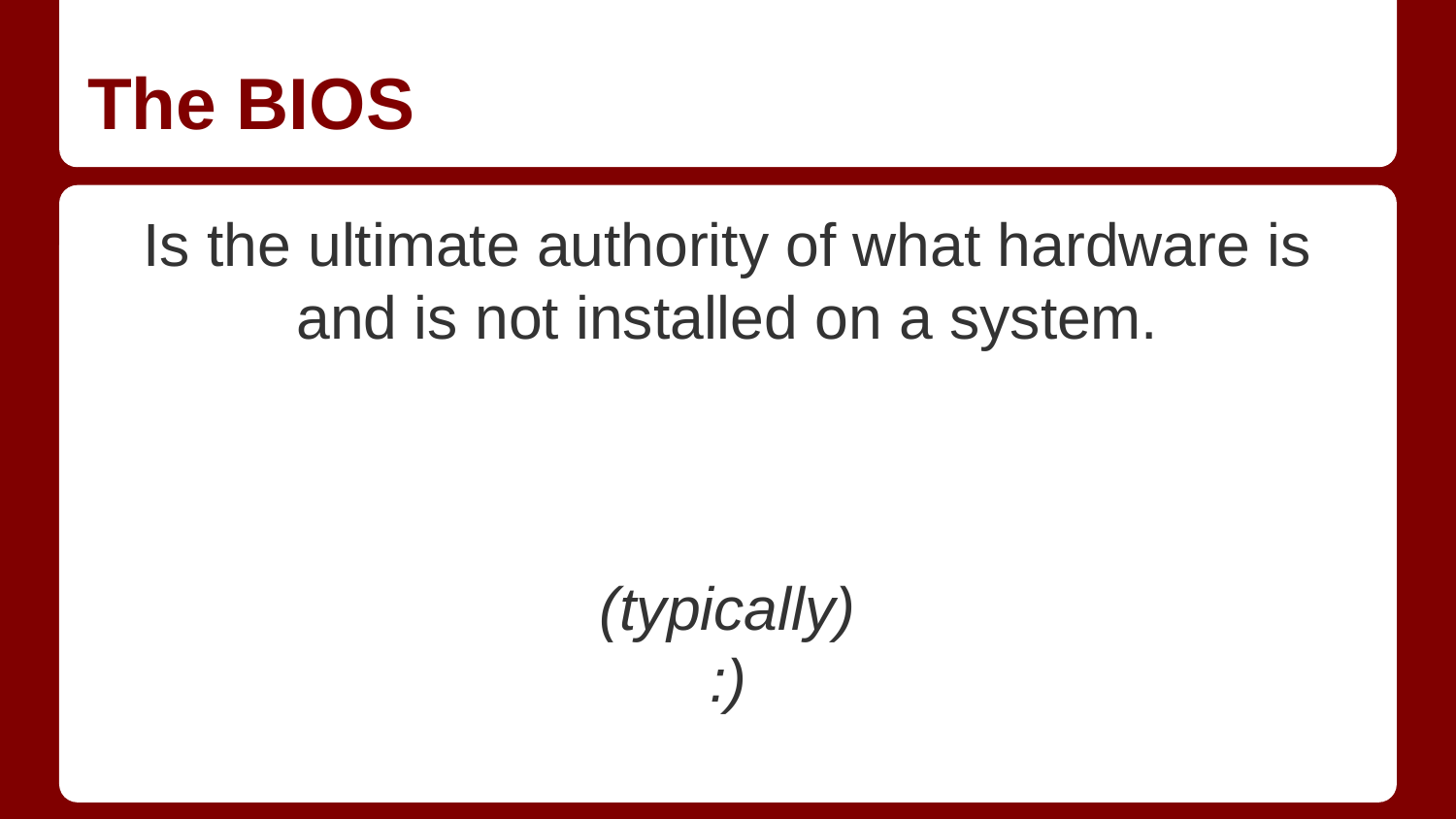

# The BIOS
Is the ultimate authority of what hardware is and is not installed on a system.

(typically)
:)